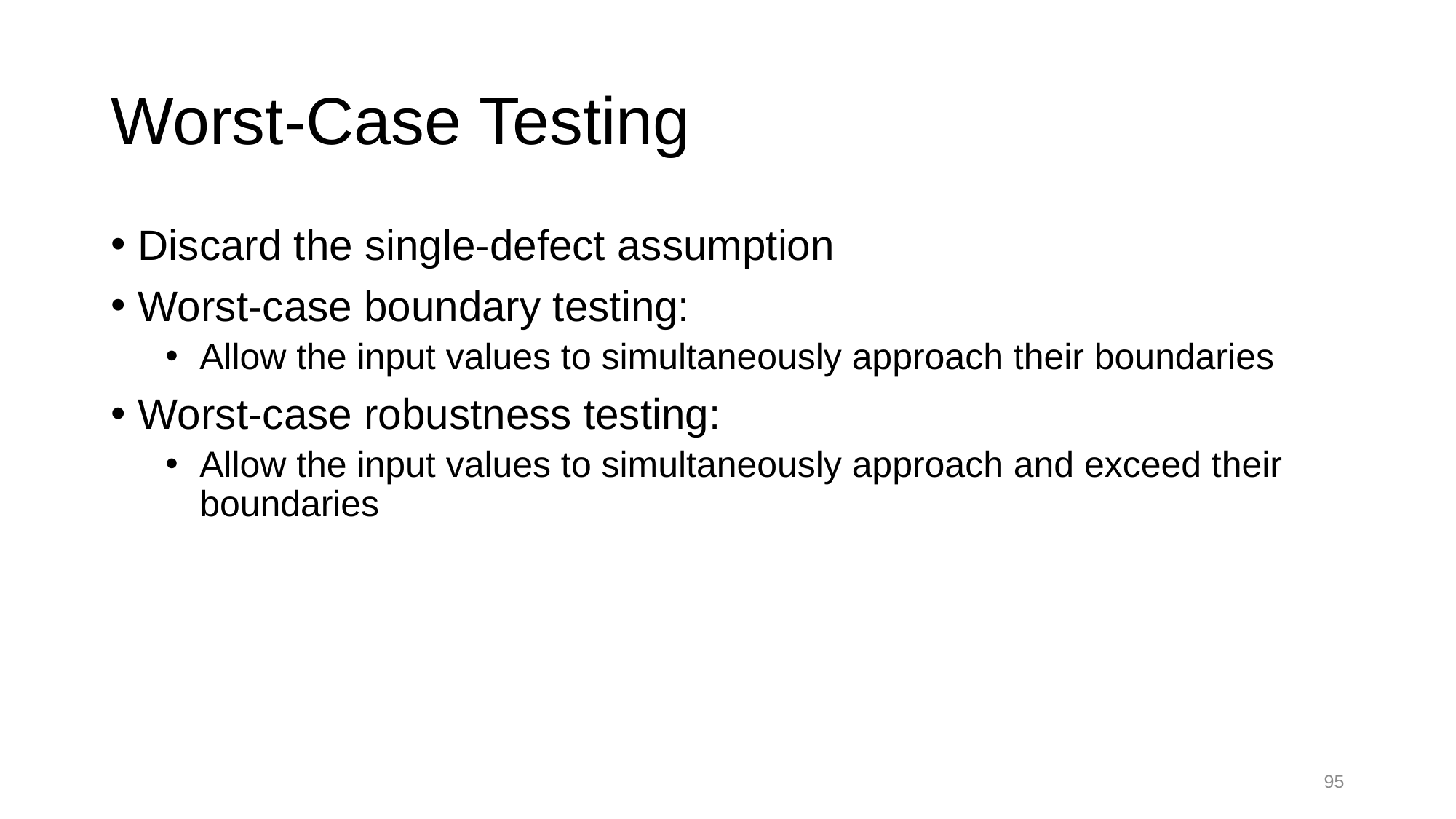

# Worst-Case Testing
Discard the single-defect assumption
Worst-case boundary testing:
Allow the input values to simultaneously approach their boundaries
Worst-case robustness testing:
Allow the input values to simultaneously approach and exceed their boundaries
95